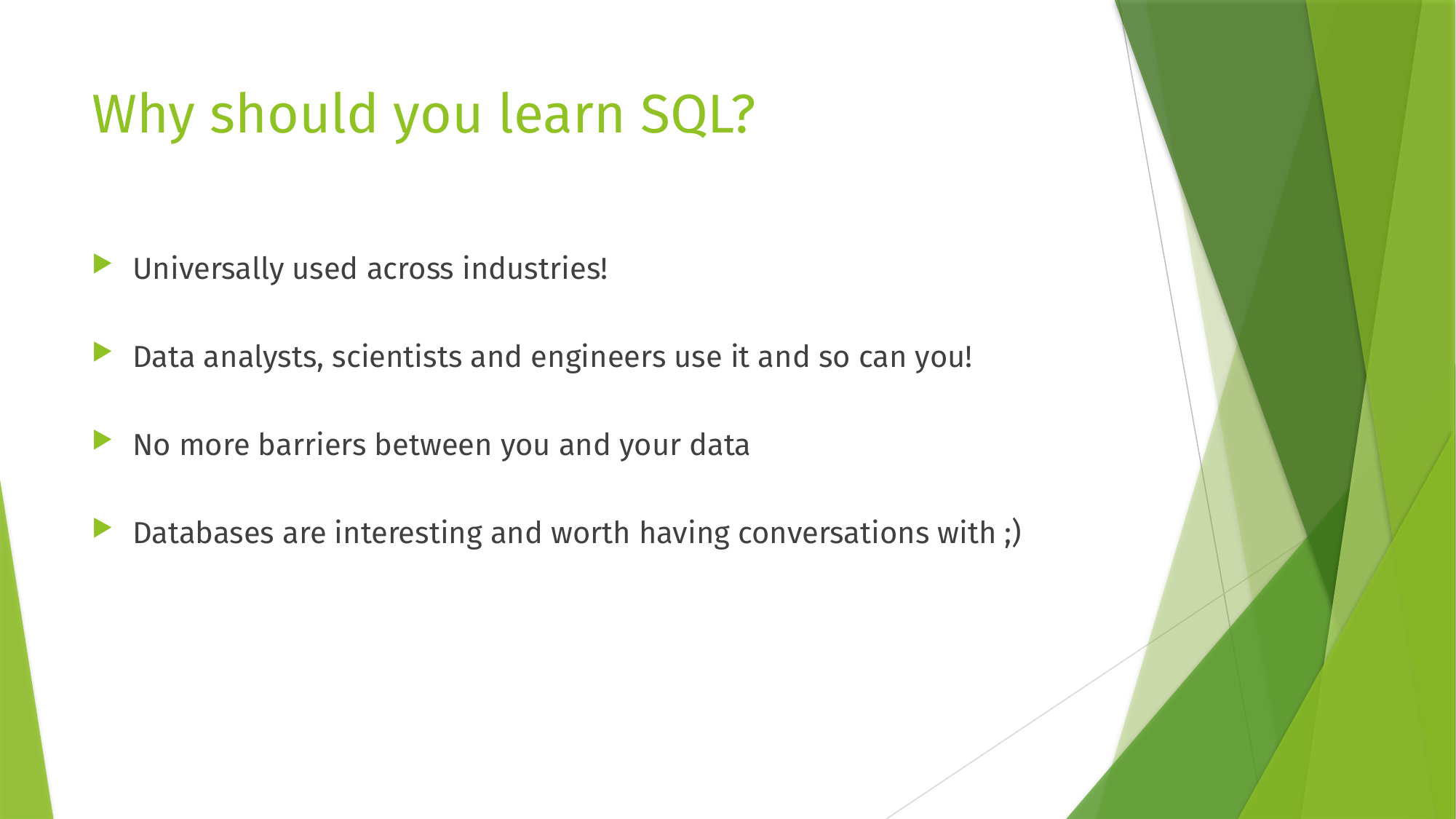

# Why should you learn SQL?
Universally used across industries!
Data analysts, scientists and engineers use it and so can you!
No more barriers between you and your data
Databases are interesting and worth having conversations with ;)